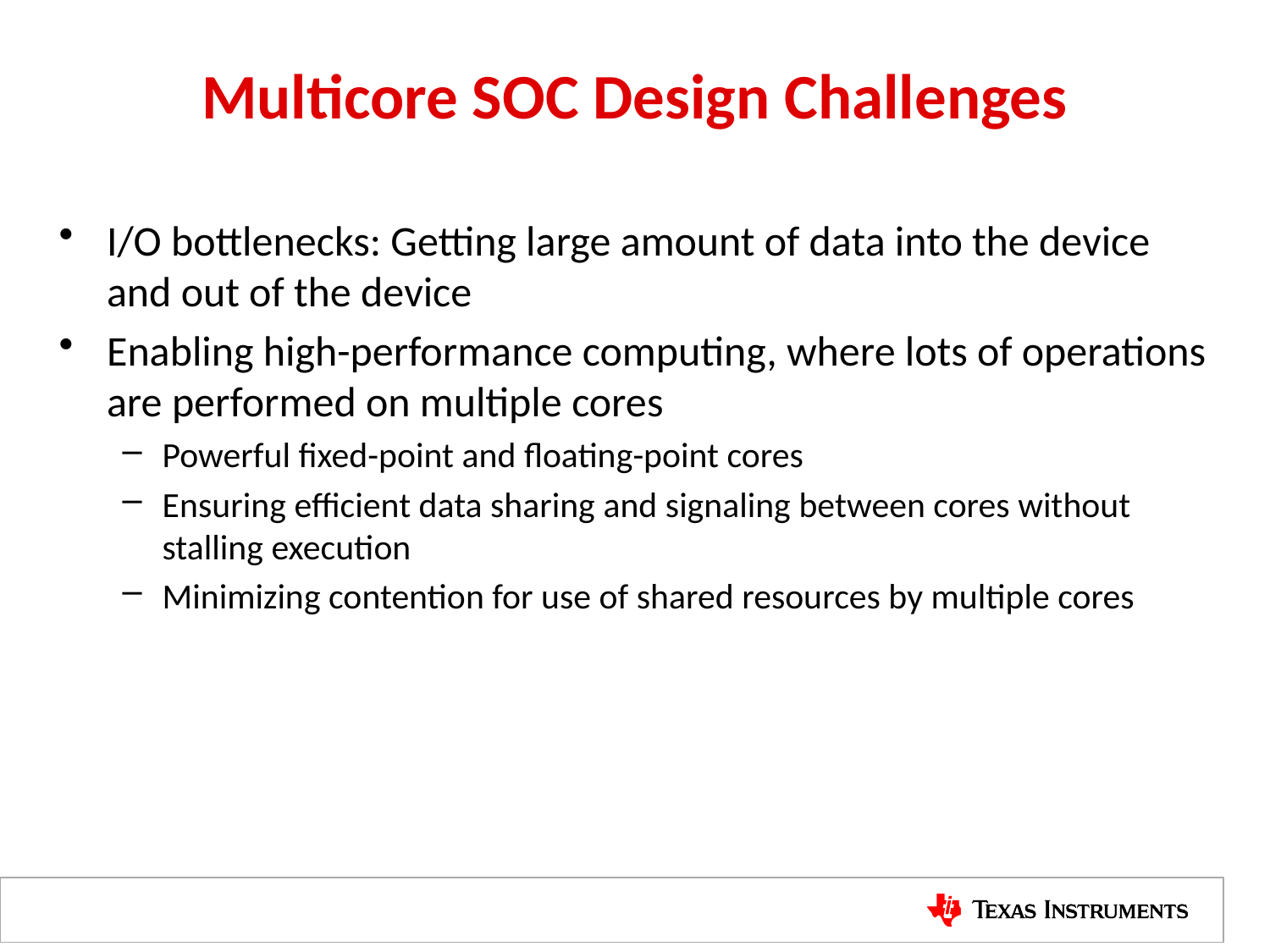

# Multicore SOC Design Challenges

I/O bottlenecks: Getting large amount of data into the device and out of the device
Enabling high-performance computing, where lots of operations are performed on multiple cores
Powerful fixed-point and floating-point cores
Ensuring efficient data sharing and signaling between cores without stalling execution
Minimizing contention for use of shared resources by multiple cores